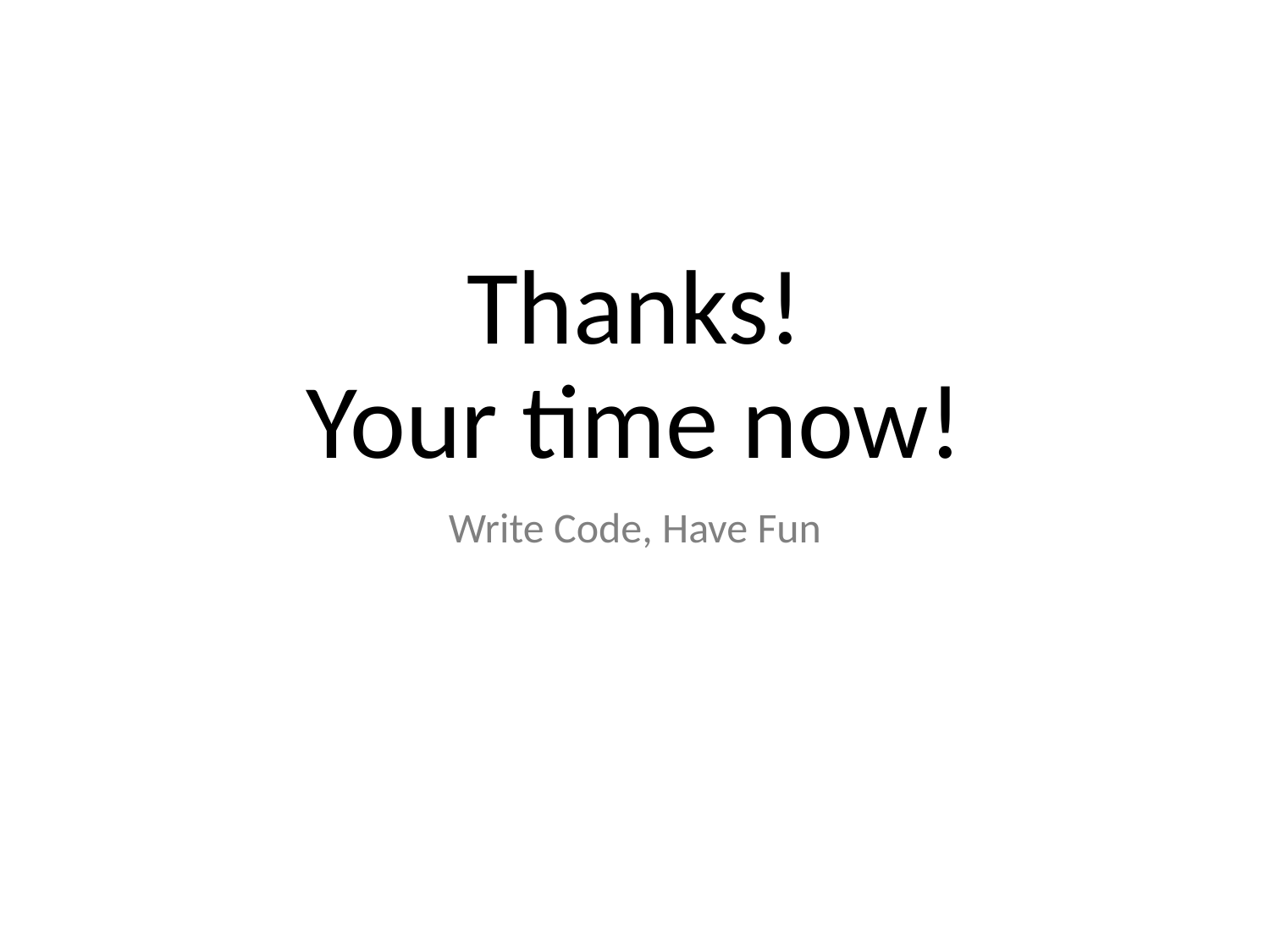

# Thanks! Your time now!
Write Code, Have Fun